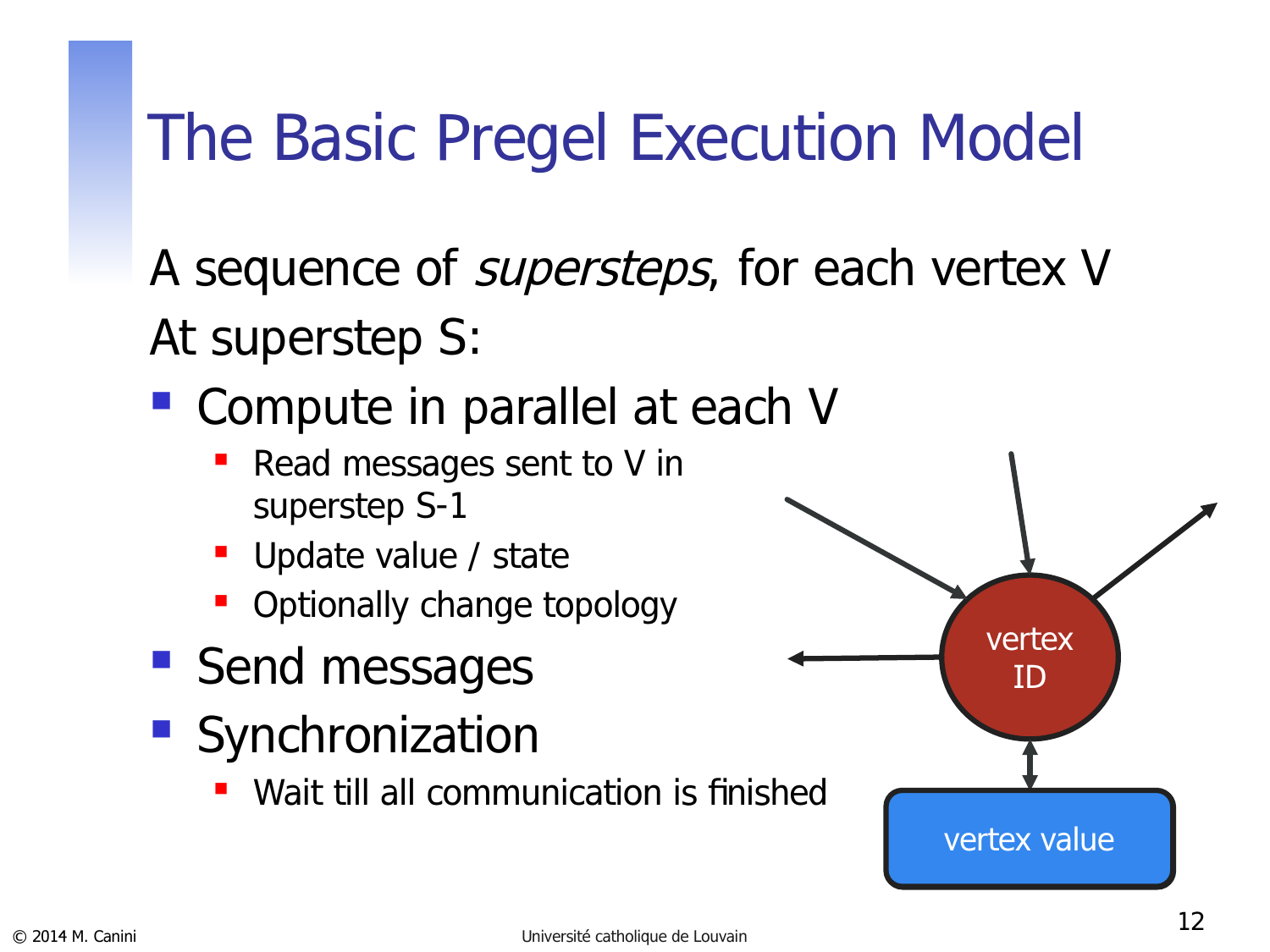

# The Basic Pregel Execution Model
A sequence of supersteps, for each vertex V
At superstep S:
Compute in parallel at each V
Read messages sent to V in
superstep S-1
Update value / state
Optionally change topology
Send messages
Synchronization
Wait till all communication is finished

vertex
ID
vertex value
vertex value
12
Université catholique de Louvain